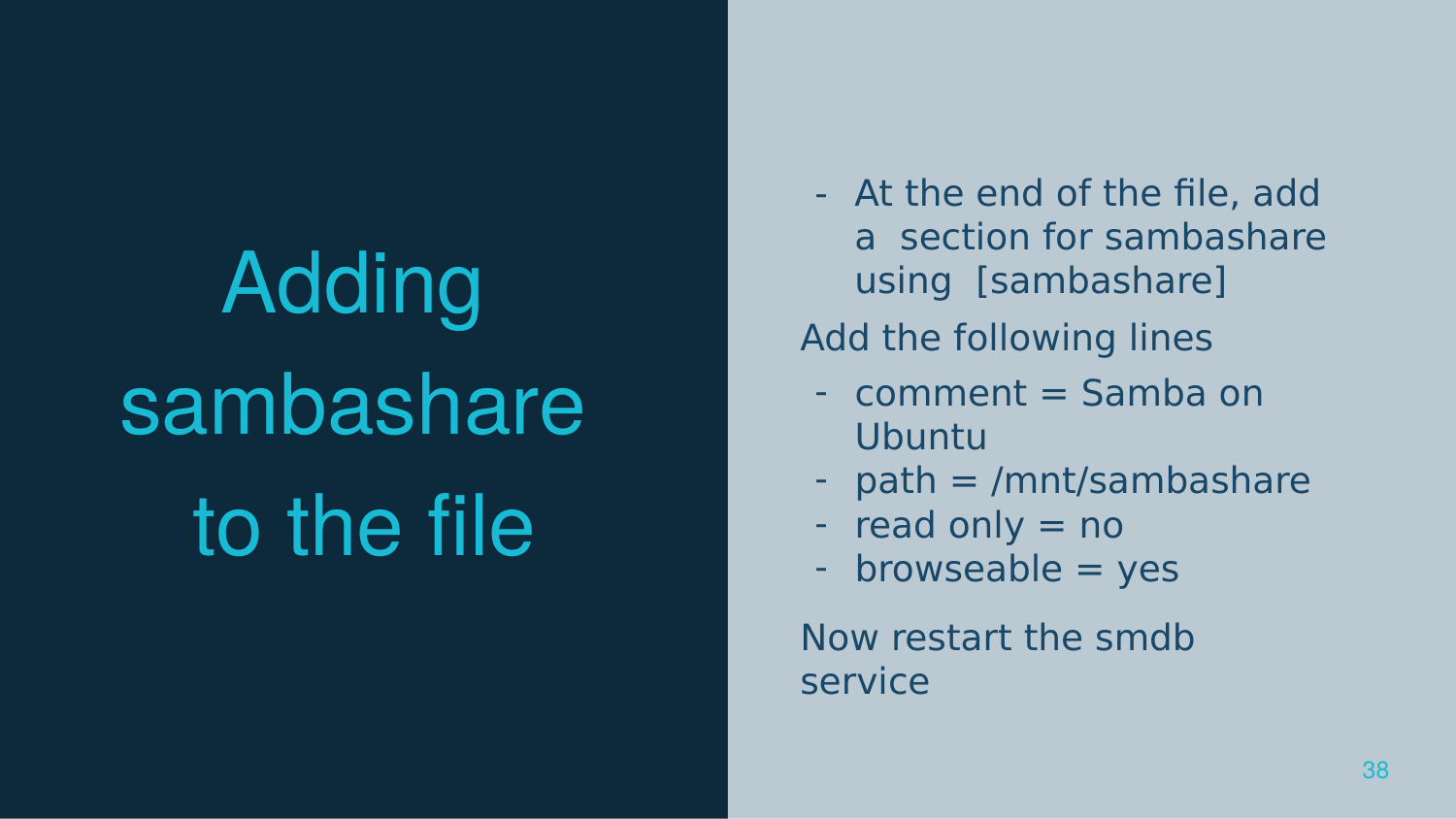

# -	At the end of the ﬁle, add a  section for sambashare using  [sambashare]
Adding  sambashare  to the file
Add the following lines
comment = Samba on Ubuntu
path = /mnt/sambashare
read only = no
browseable = yes
Now restart the smdb service
38